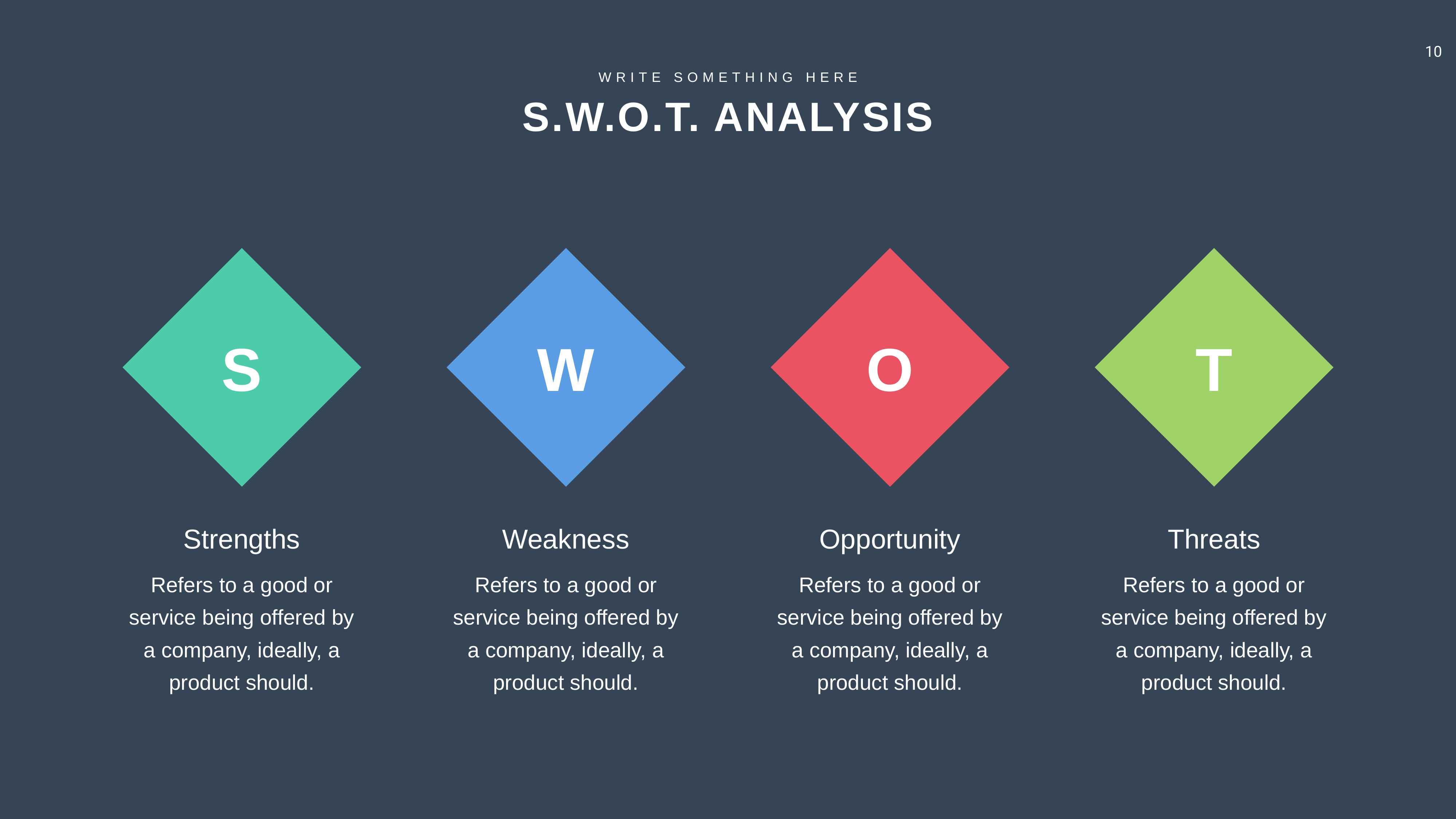

WRITE SOMETHING HERE
S.W.O.T. ANALYSIS

S
W
O
T
Strengths
Refers to a good or service being offered by a company, ideally, a product should.
Weakness
Refers to a good or service being offered by a company, ideally, a product should.
Opportunity
Refers to a good or service being offered by a company, ideally, a product should.
Threats
Refers to a good or service being offered by a company, ideally, a product should.